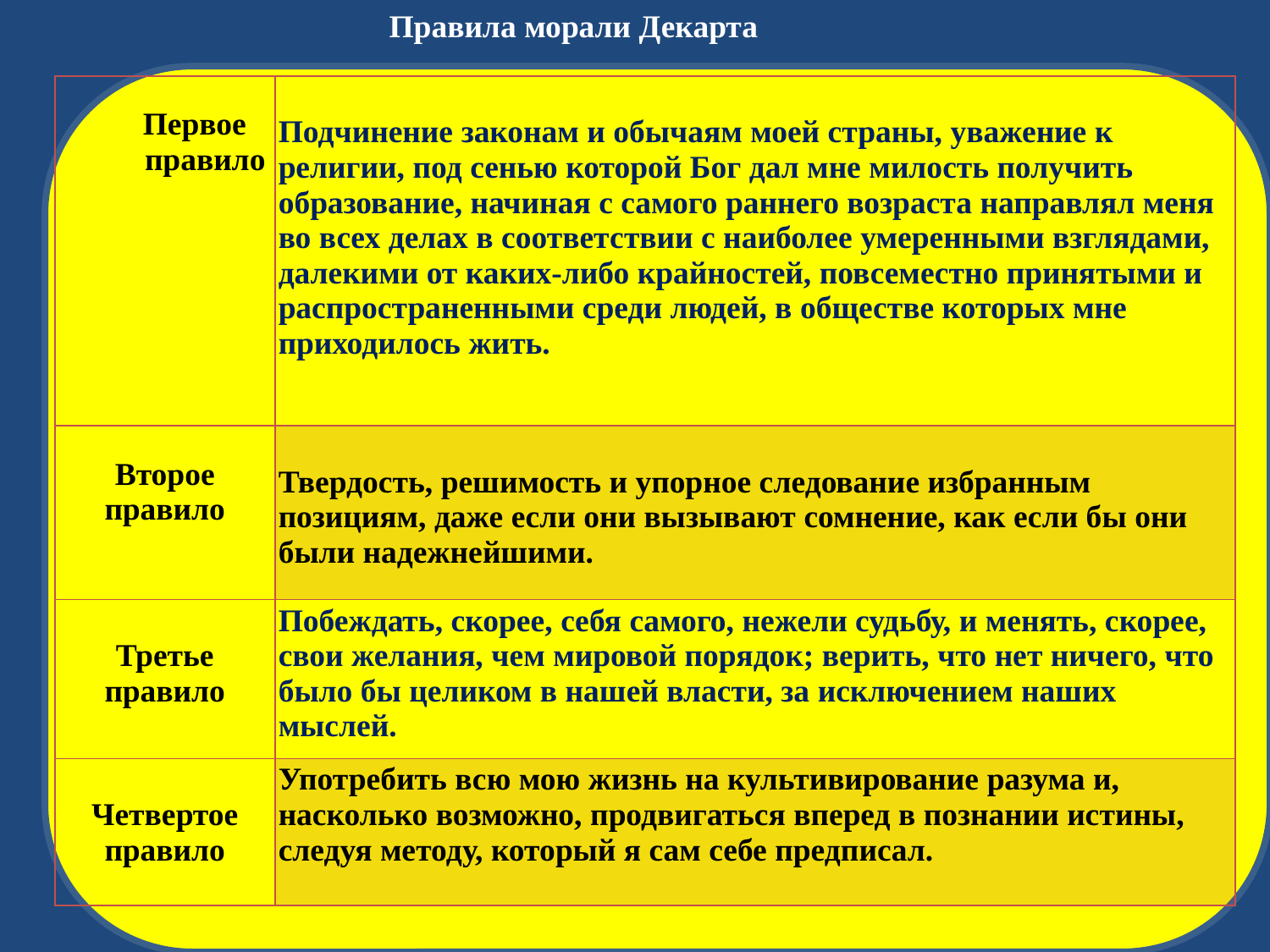

Правила морали Декарта

| Первое правило | Подчинение законам и обычаям моей страны, уважение к религии, под сенью которой Бог дал мне милость получить образование, начиная с самого раннего возраста направлял меня во всех делах в соответствии с наиболее умеренными взглядами, далекими от каких-либо крайностей, повсеместно принятыми и распро­страненными среди людей, в обществе которых мне приходилось жить. |
| --- | --- |
| Второе правило | Твердость, решимость и упорное следование избранным позициям, даже если они вызывают сомнение, как если бы они были надежнейшими. |
| Третье правило | Побеждать, скорее, себя самого, нежели судьбу, и менять, скорее, свои желания, чем мировой порядок; верить, что нет ничего, что было бы целиком в нашей власти, за исключением наших мыслей. |
| Четвертое правило | Употребить всю мою жизнь на культивирование разума и, насколько возможно, продвигаться вперед в познании истины, следуя методу, который я сам себе предписал. |